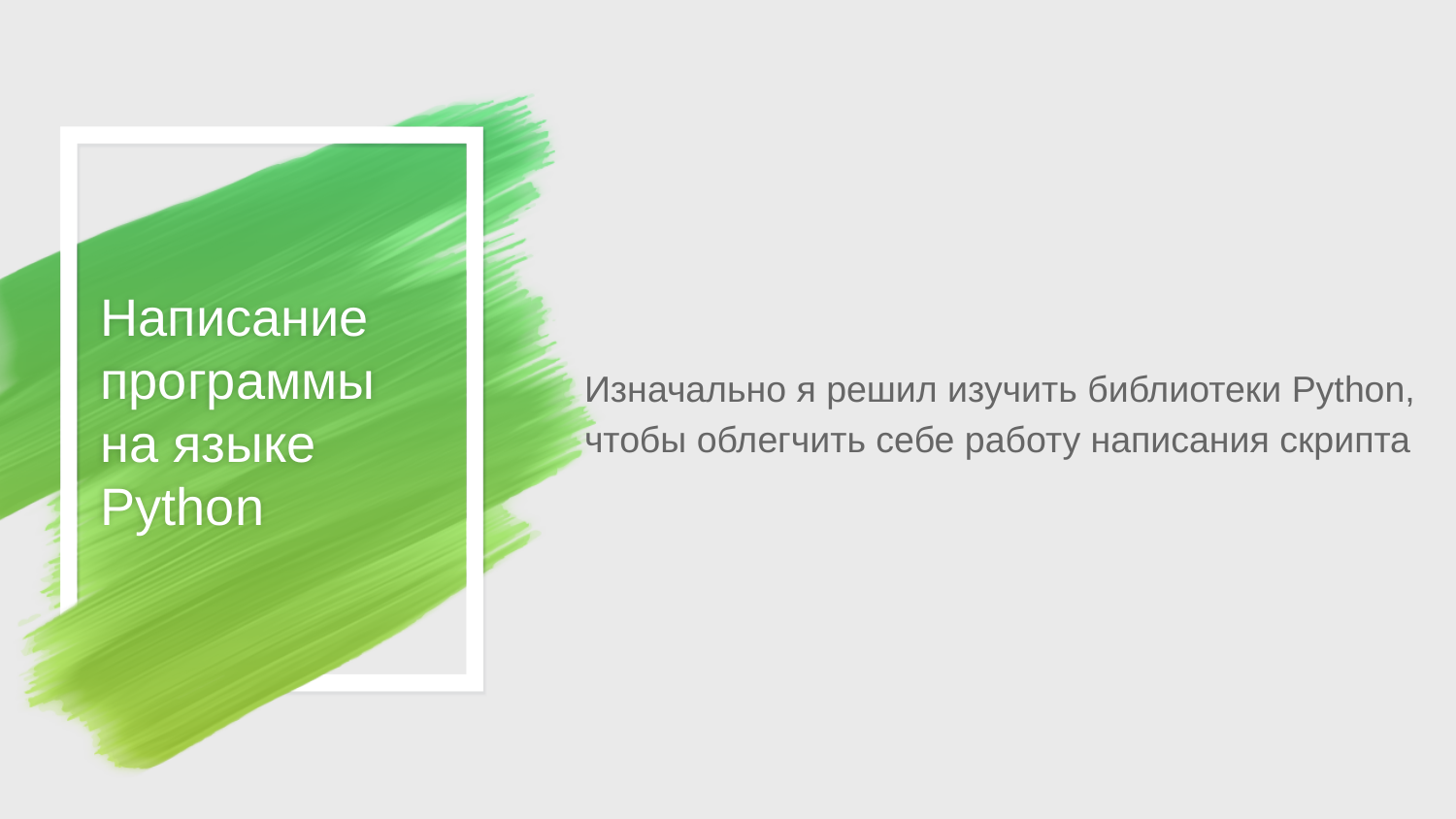

Изначально я решил изучить библиотеки Python, чтобы облегчить себе работу написания скрипта
# Написание программы на языке Python